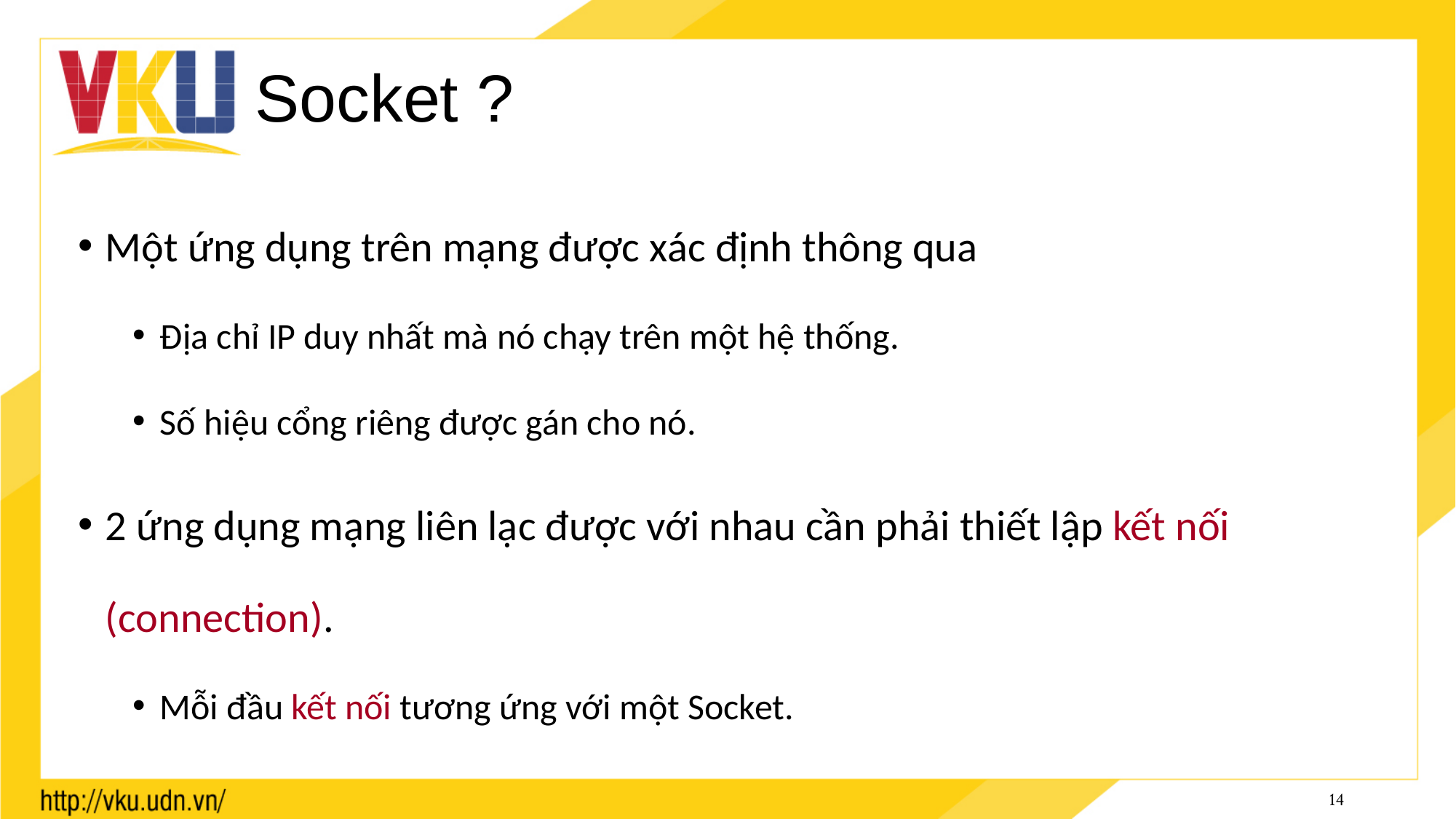

# Socket ?
Một ứng dụng trên mạng được xác định thông qua
Địa chỉ IP duy nhất mà nó chạy trên một hệ thống.
Số hiệu cổng riêng được gán cho nó.
2 ứng dụng mạng liên lạc được với nhau cần phải thiết lập kết nối (connection).
Mỗi đầu kết nối tương ứng với một Socket.

14